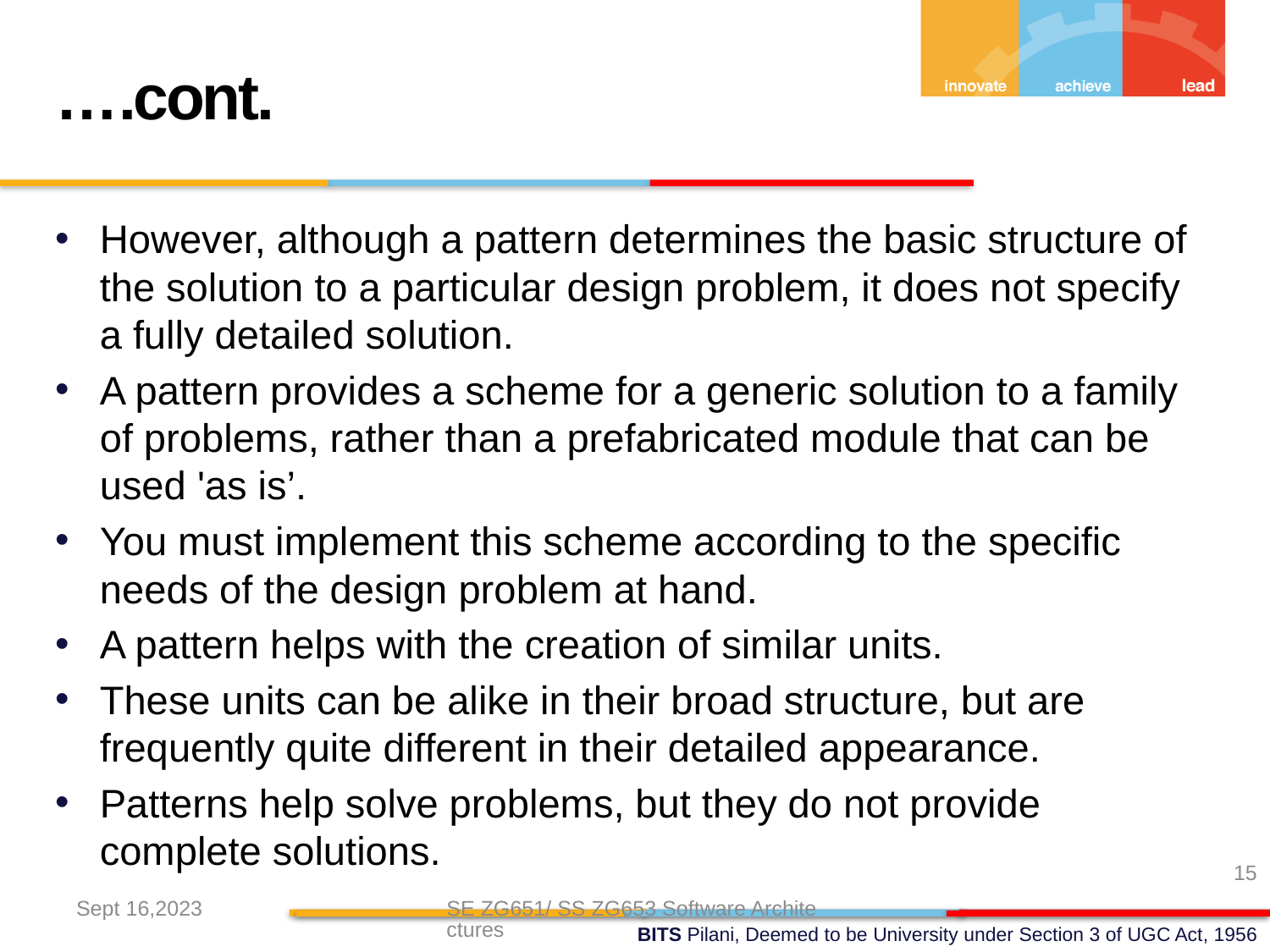

….cont.
However, although a pattern determines the basic structure of the solution to a particular design problem, it does not specify a fully detailed solution.
A pattern provides a scheme for a generic solution to a family of problems, rather than a prefabricated module that can be used 'as is’.
You must implement this scheme according to the specific needs of the design problem at hand.
A pattern helps with the creation of similar units.
These units can be alike in their broad structure, but are frequently quite different in their detailed appearance.
Patterns help solve problems, but they do not provide complete solutions.

15
Sept 16,2023
SE ZG651/ SS ZG653 Software Architectures